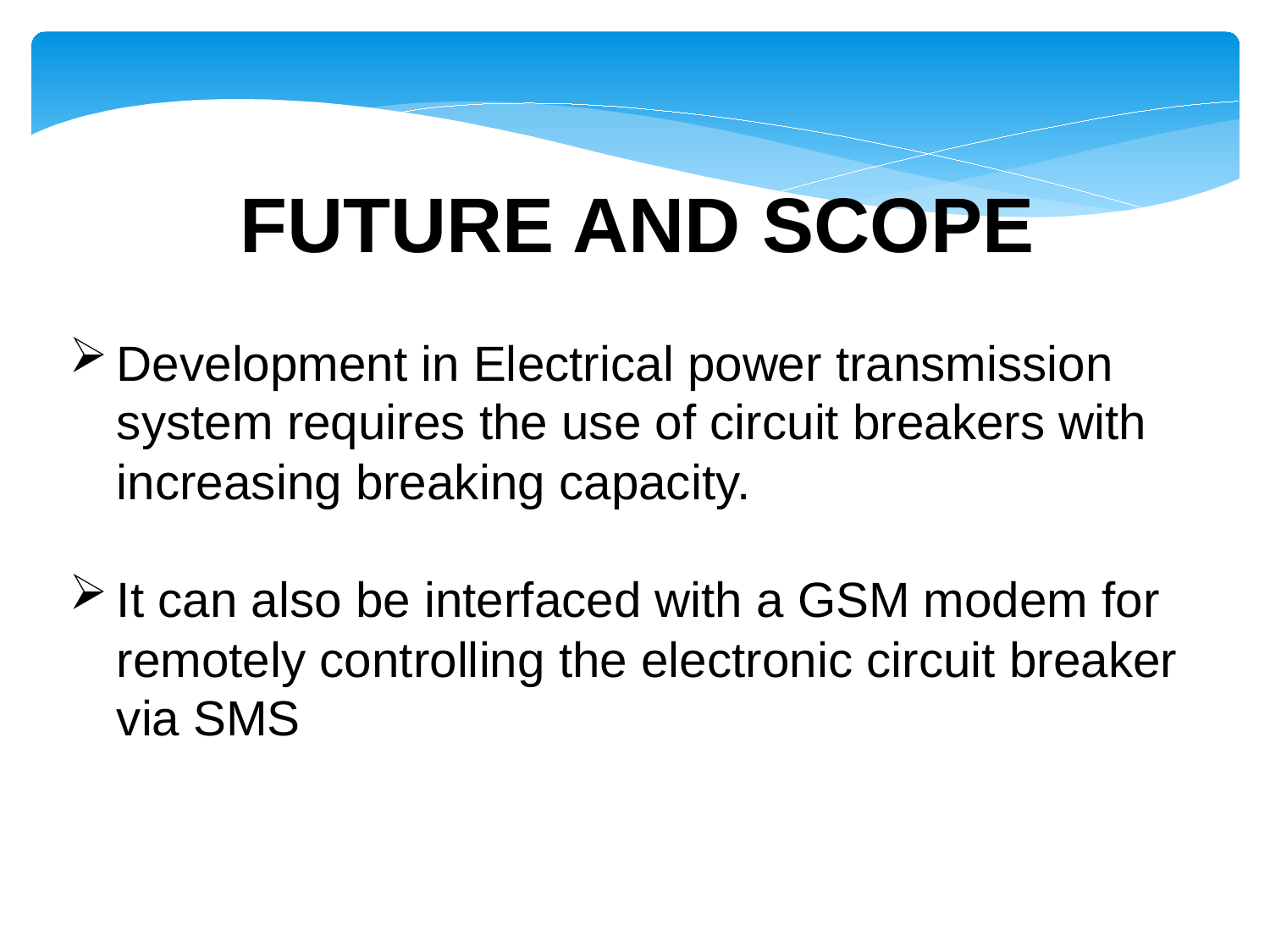

FUTURE AND SCOPE
Development in Electrical power transmission system requires the use of circuit breakers with increasing breaking capacity.

It can also be interfaced with a GSM modem for remotely controlling the electronic circuit breaker via SMS